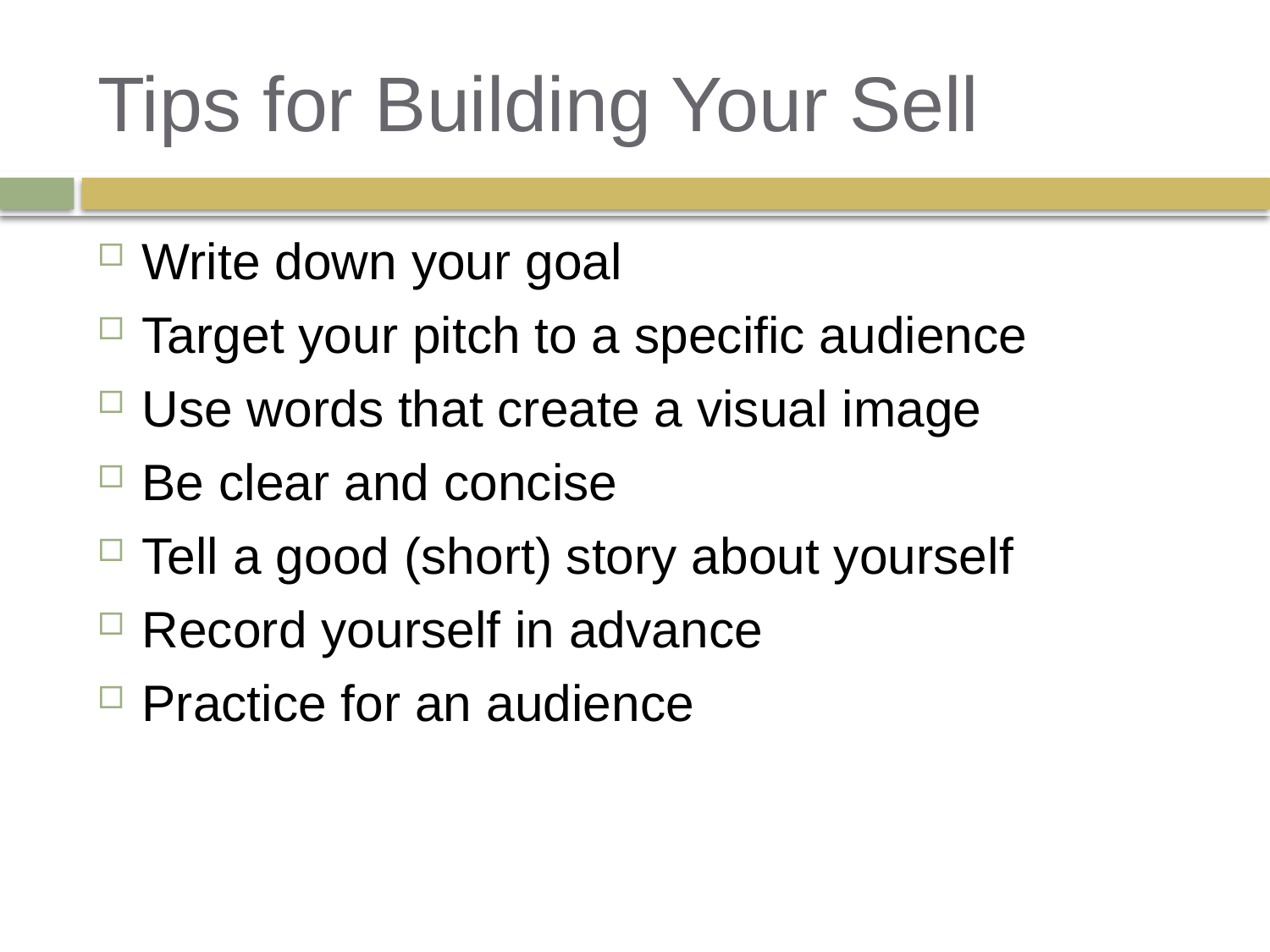

# Tips for Building Your Sell
Write down your goal
Target your pitch to a specific audience
Use words that create a visual image
Be clear and concise
Tell a good (short) story about yourself
Record yourself in advance
Practice for an audience